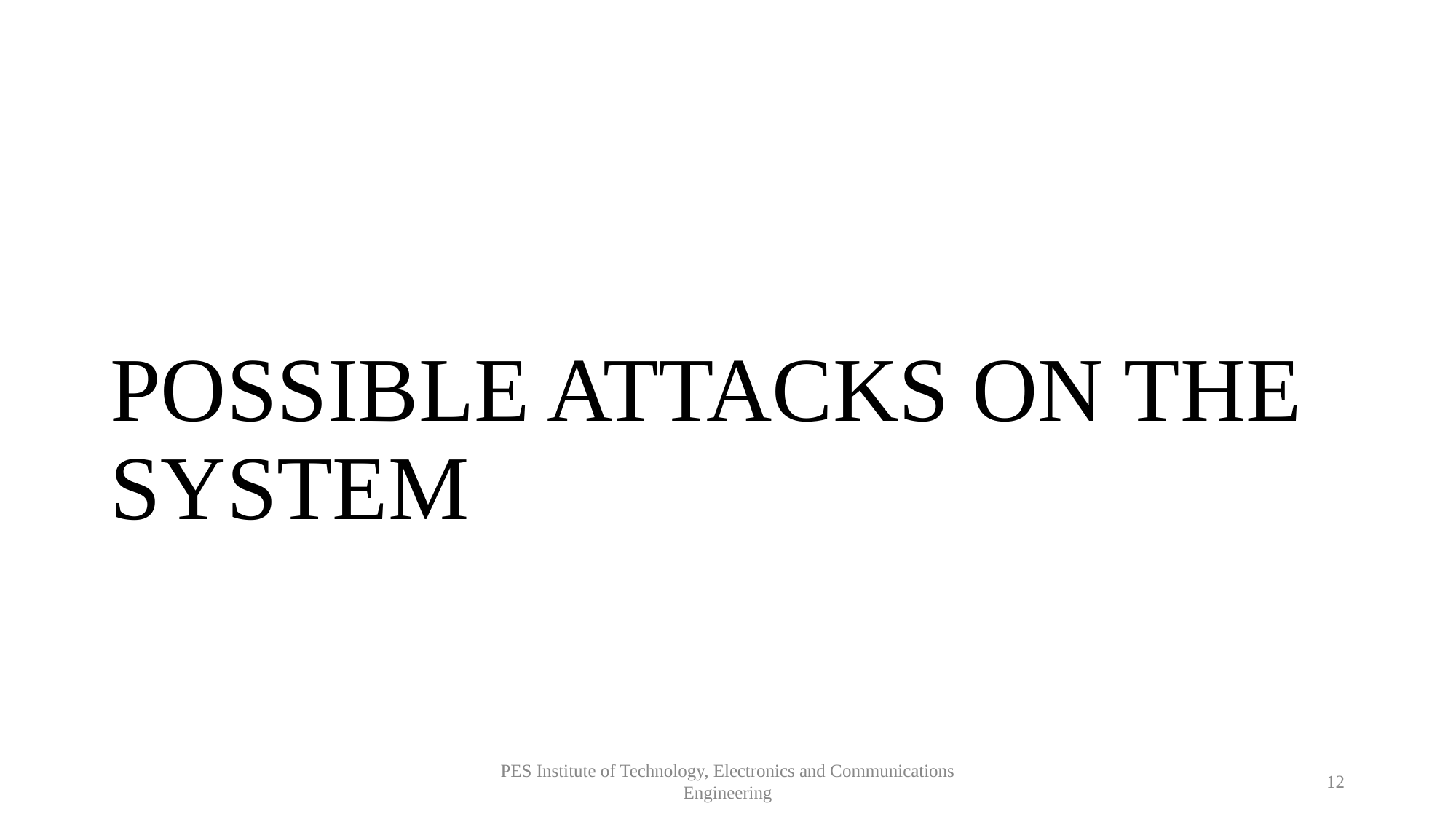

# POSSIBLE ATTACKS ON THE SYSTEM

PES Institute of Technology, Electronics and Communications Engineering
12